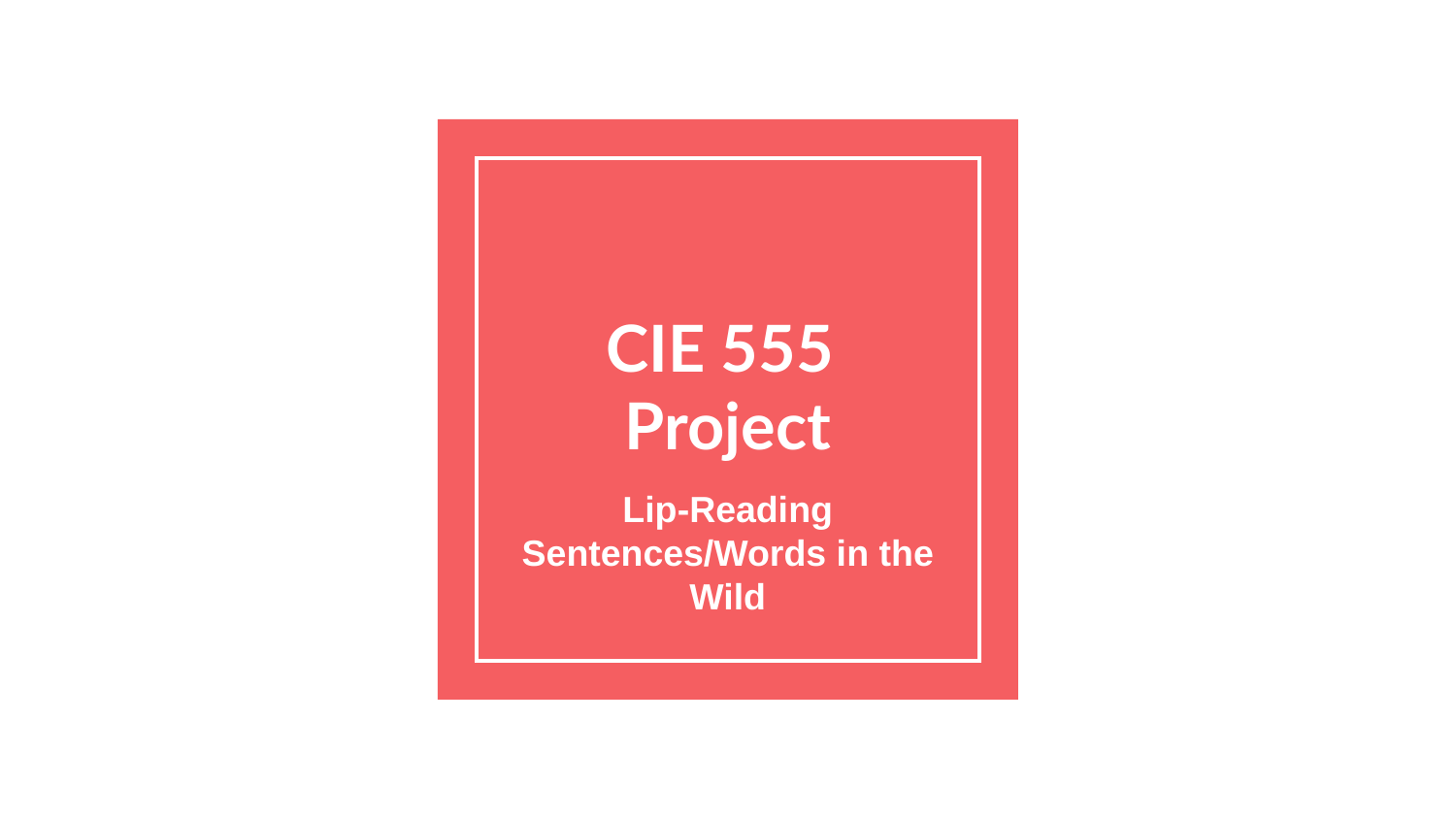

# CIE 555 Project
Lip-Reading Sentences/Words in the Wild